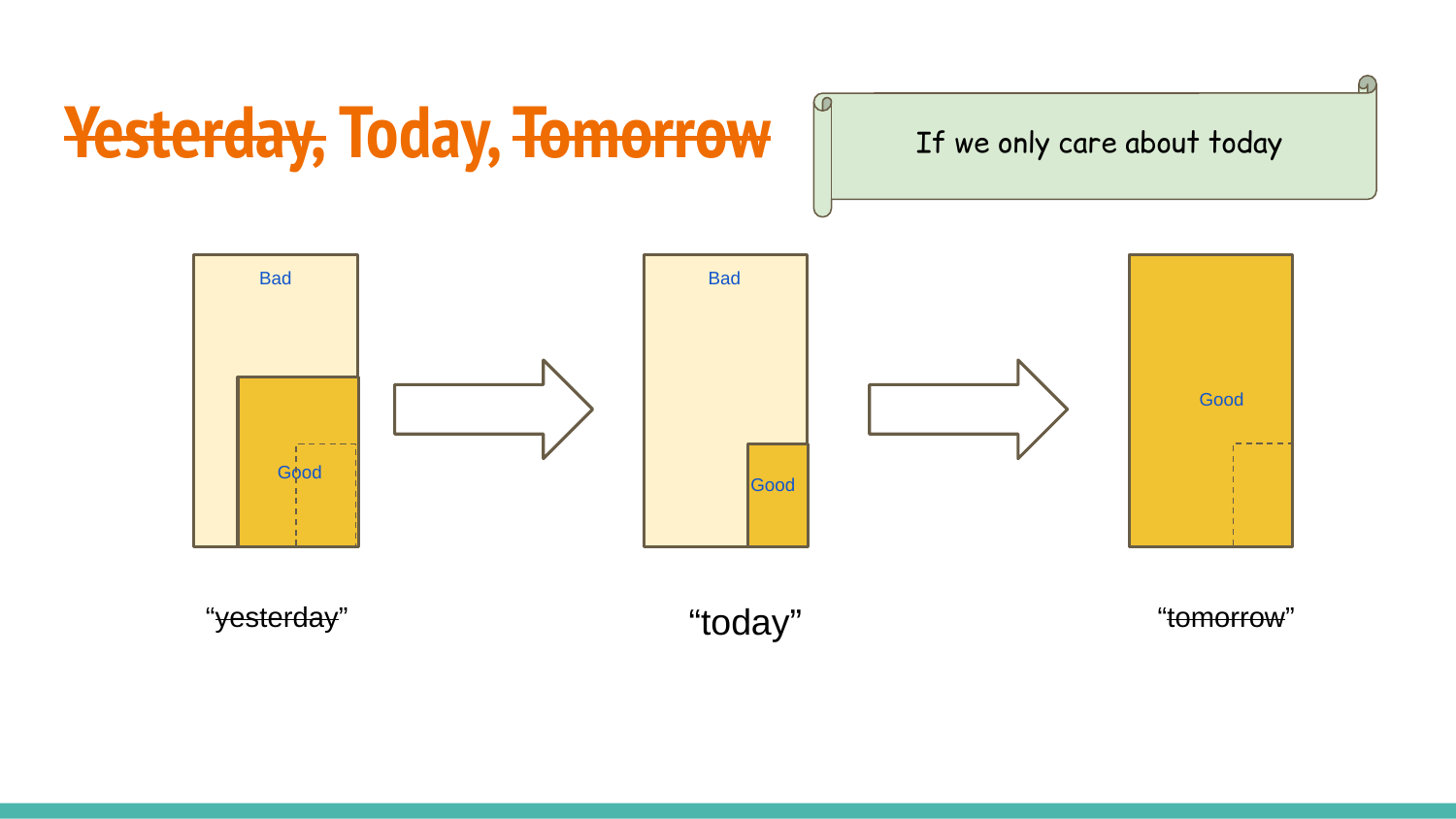

# Yesterday, Today, Tomorrow

If we only care about today
Bad
Bad

Good

Good
Good
“yesterday”
“today”
“tomorrow”